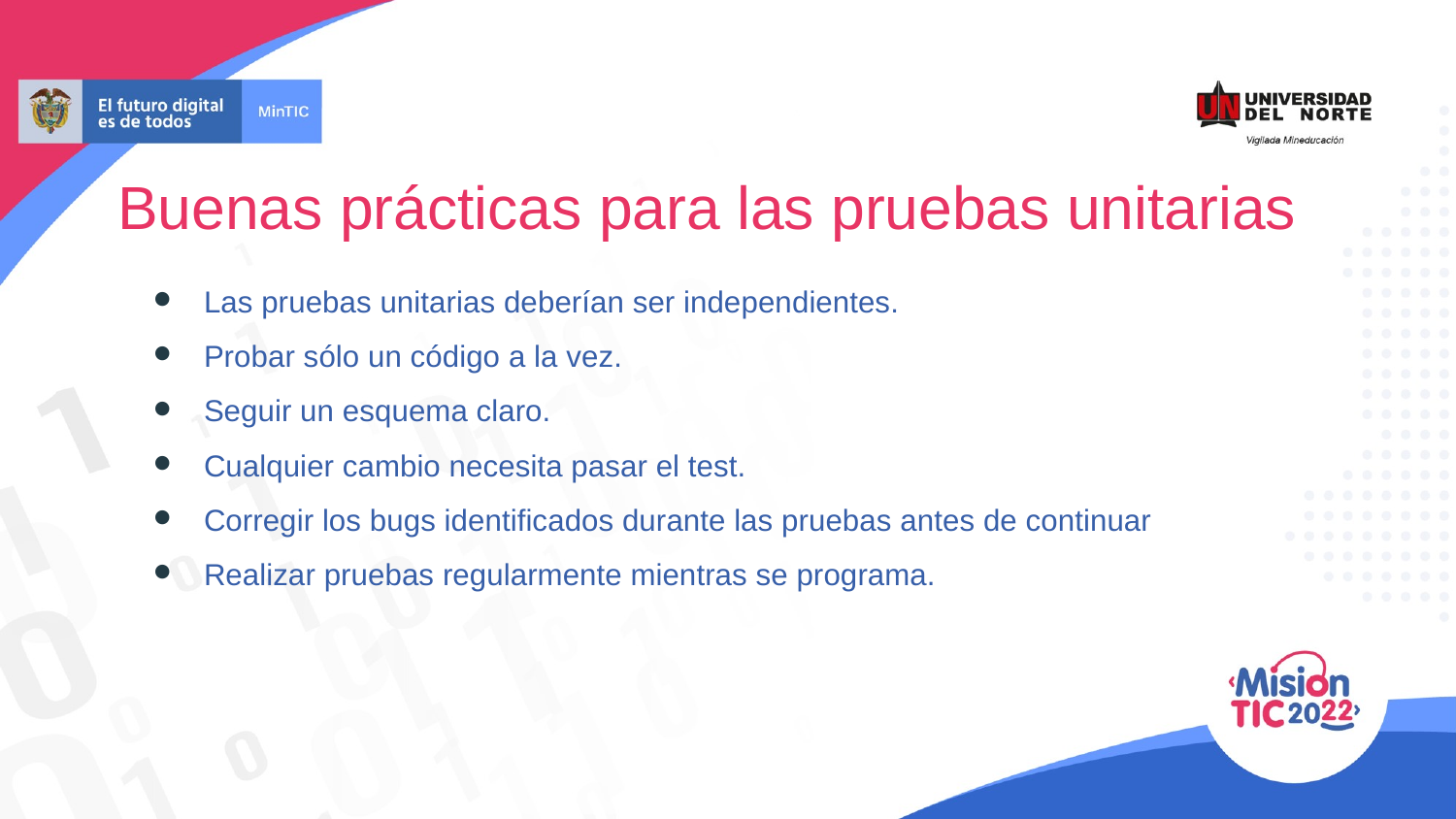

Buenas prácticas para las pruebas unitarias
Las pruebas unitarias deberían ser independientes.
Probar sólo un código a la vez.
Seguir un esquema claro.
Cualquier cambio necesita pasar el test.
Corregir los bugs identificados durante las pruebas antes de continuar
Realizar pruebas regularmente mientras se programa.